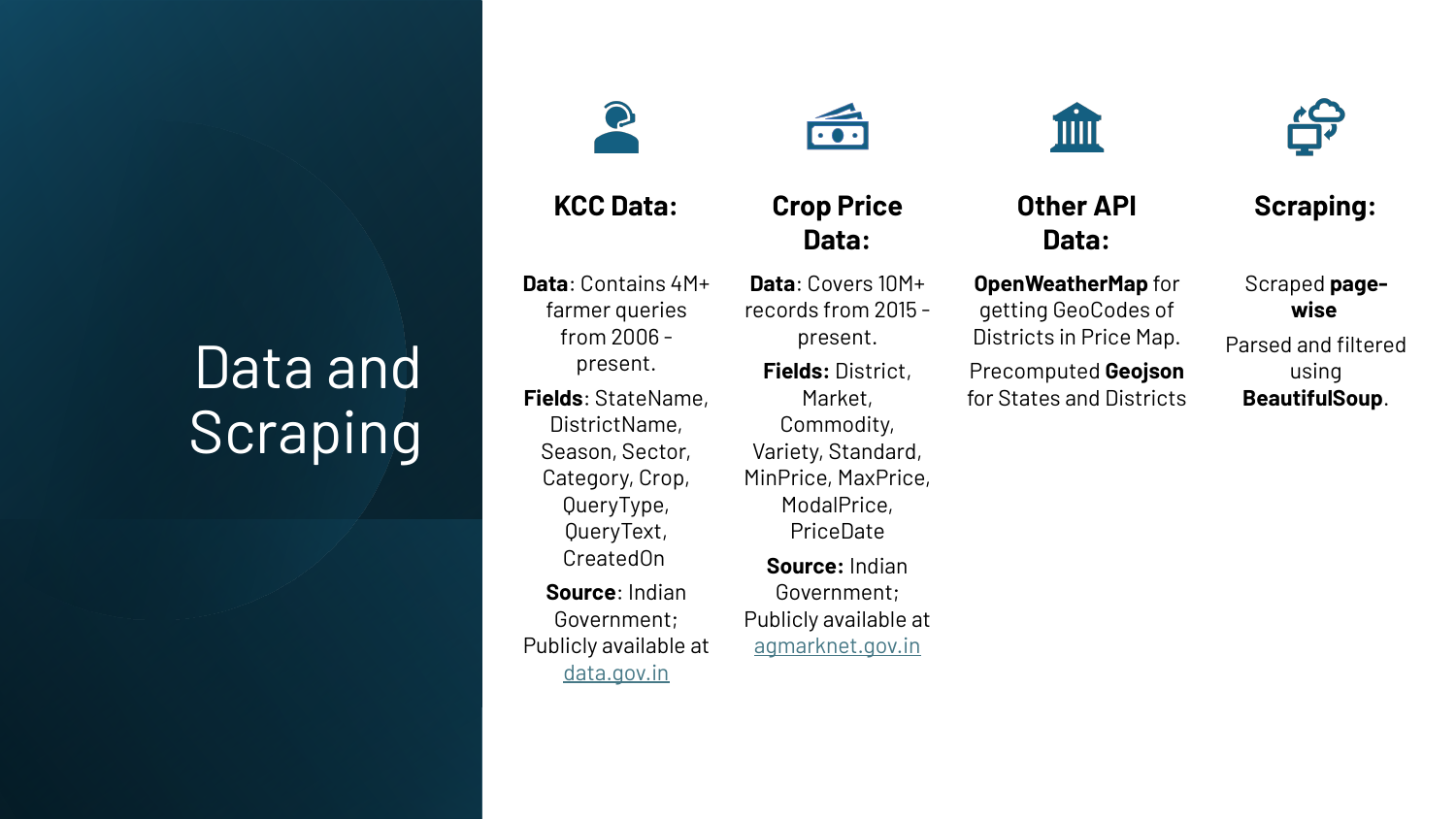

# Data and Scraping
KCC Data:
Data: Contains 4M+ farmer queries from 2006 - present.
Fields: StateName, DistrictName, Season, Sector, Category, Crop, QueryType, QueryText, CreatedOn
Source: Indian Government; Publicly available at data.gov.in
Crop Price Data:
Data: Covers 10M+ records from 2015 -present.
Fields: District, Market, Commodity, Variety, Standard, MinPrice, MaxPrice, ModalPrice, PriceDate
Source: Indian Government; Publicly available at agmarknet.gov.in
Other API Data:
OpenWeatherMap for getting GeoCodes of Districts in Price Map.
Precomputed Geojson for States and Districts
Scraping:
Scraped page-wise
Parsed and filtered using BeautifulSoup.